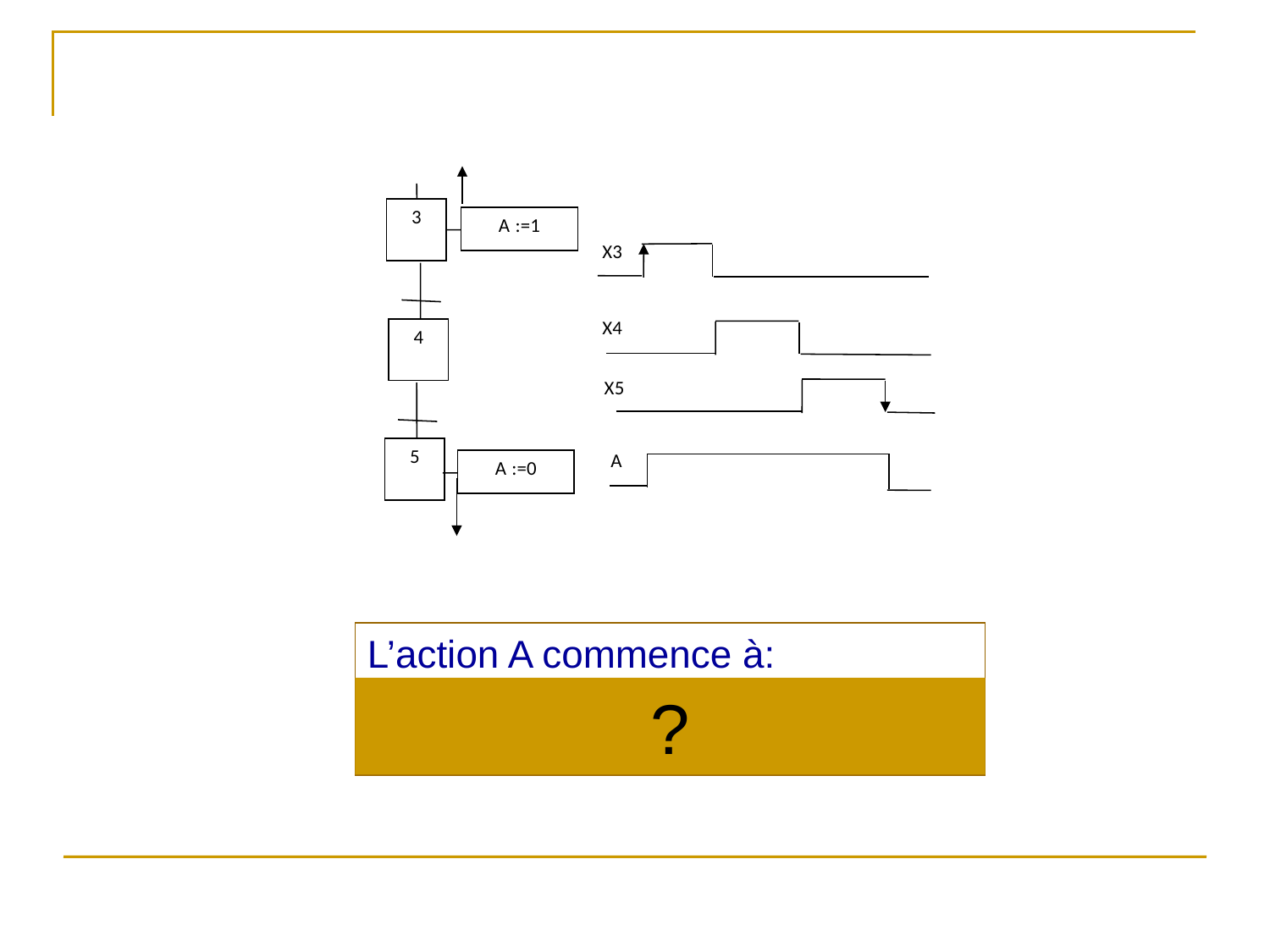

3
A :=1

X3

X4
4
X5

5
A
A :=0

L’action A commence à:
l’activation de l’étape 3 et stoppe à la désactivation de l’étape 5.
?